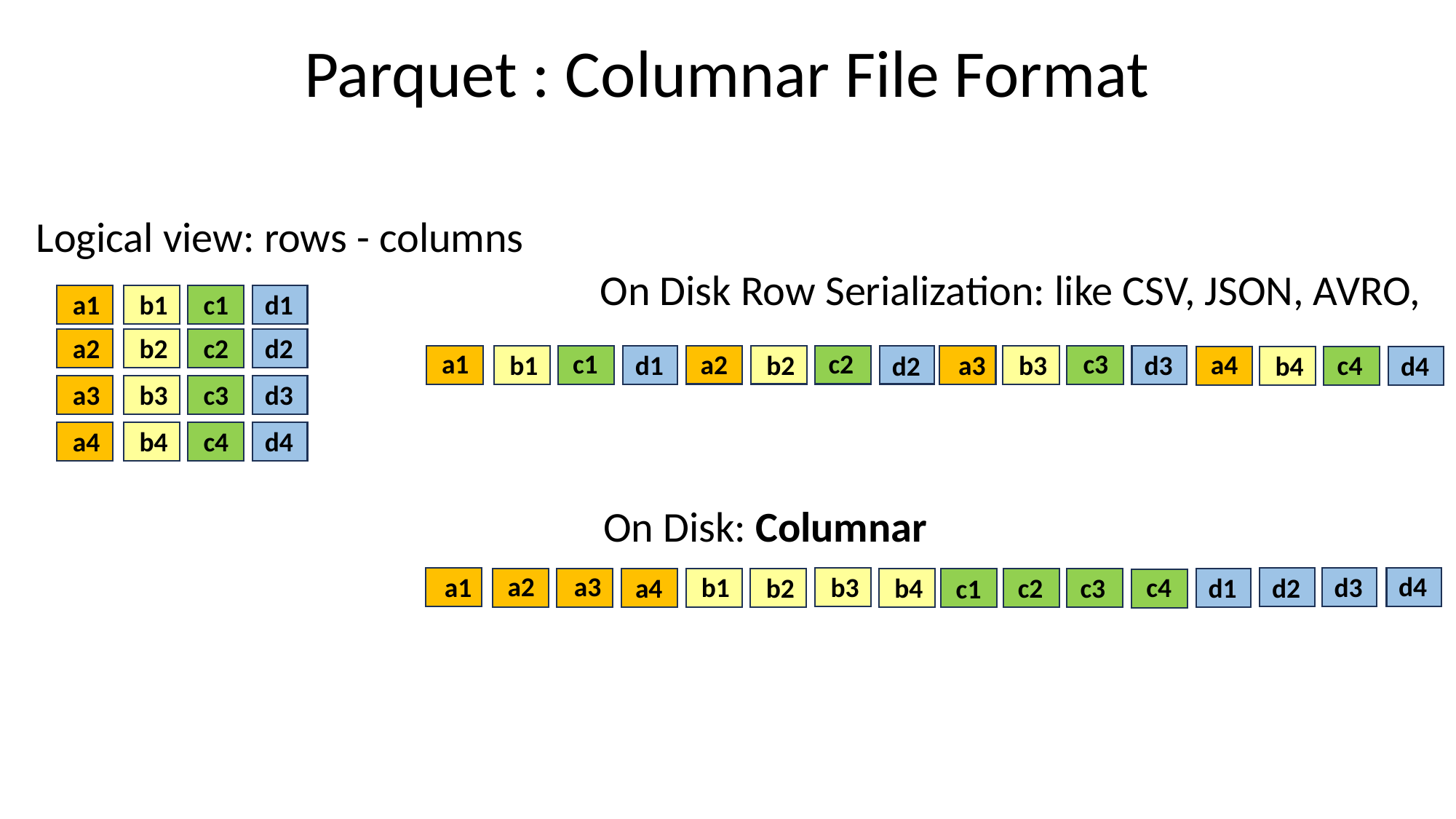

# Parquet : Columnar File Format
Logical view: rows - columns
On Disk Row Serialization: like CSV, JSON, AVRO,
a1
b1
c1
d1

a2
b2
c2
d2

c1
c3
c2
a1
a2
a4
b2
c4
b1
d1
a3
b3
d3
b4
d4
d2

a3
b3
c3
d3

a4
b4
c4
d4

On Disk: Columnar
d4
a3
a2
d3
c4
a1
b1
b3
d2
c2
c3
a4
b2
b4
d1
c1